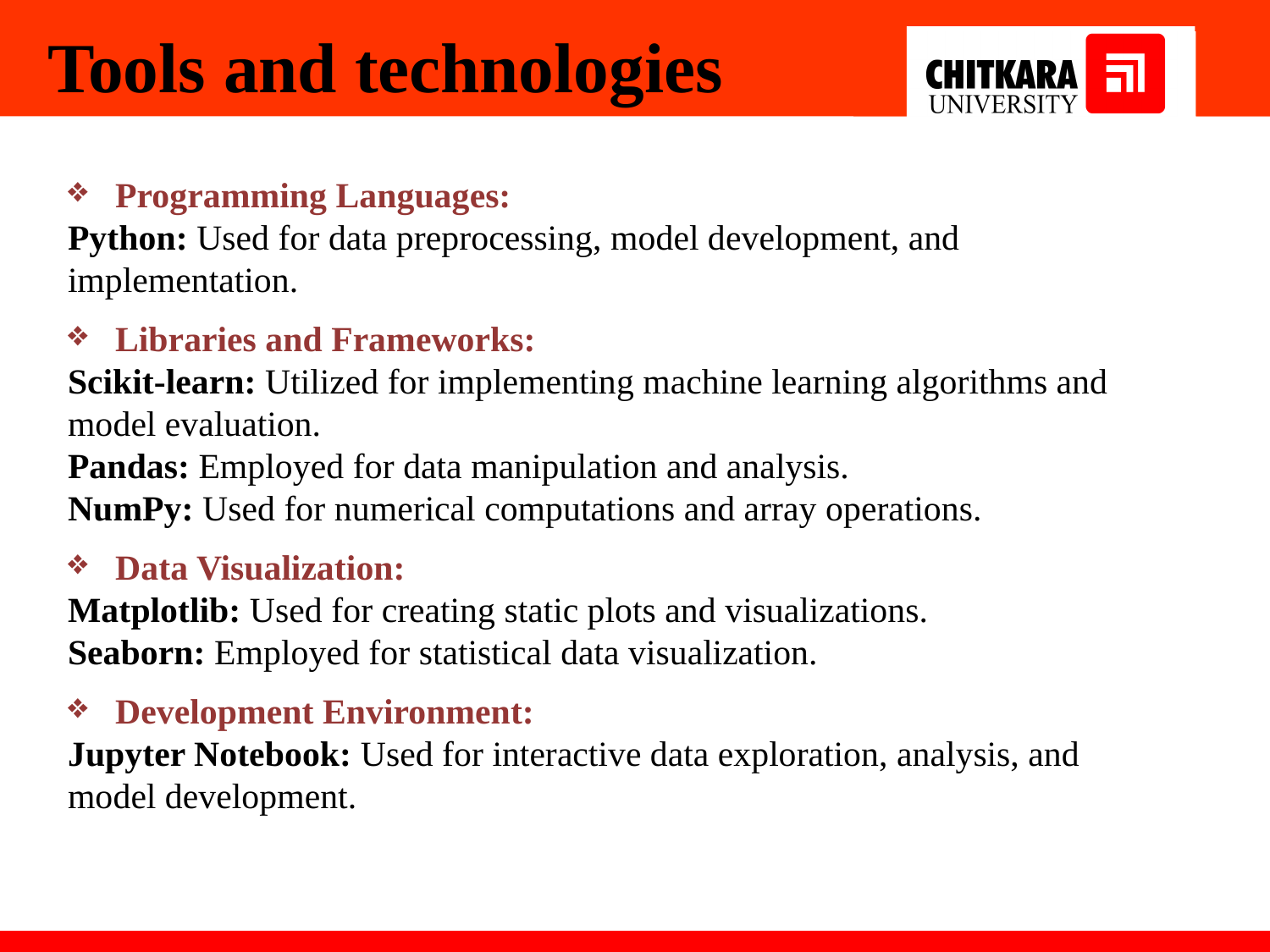

Tools and technologies
Programming Languages:
Python: Used for data preprocessing, model development, and implementation.

Libraries and Frameworks:
Scikit-learn: Utilized for implementing machine learning algorithms and model evaluation.
Pandas: Employed for data manipulation and analysis.
NumPy: Used for numerical computations and array operations.

Data Visualization:
Matplotlib: Used for creating static plots and visualizations.
Seaborn: Employed for statistical data visualization.

Development Environment:
Jupyter Notebook: Used for interactive data exploration, analysis, and model development.